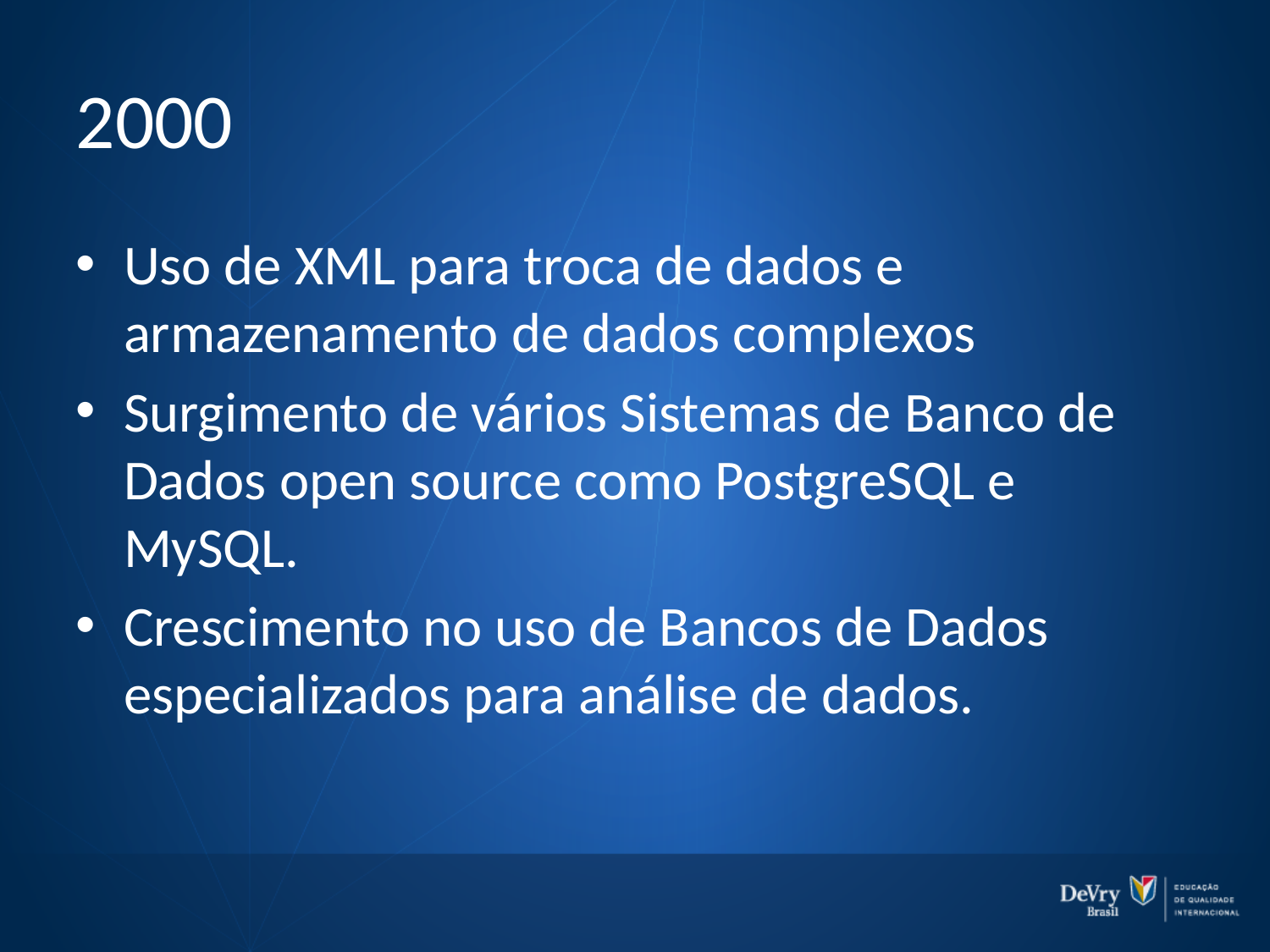

# 2000
Uso de XML para troca de dados e armazenamento de dados complexos
Surgimento de vários Sistemas de Banco de Dados open source como PostgreSQL e MySQL.
Crescimento no uso de Bancos de Dados especializados para análise de dados.